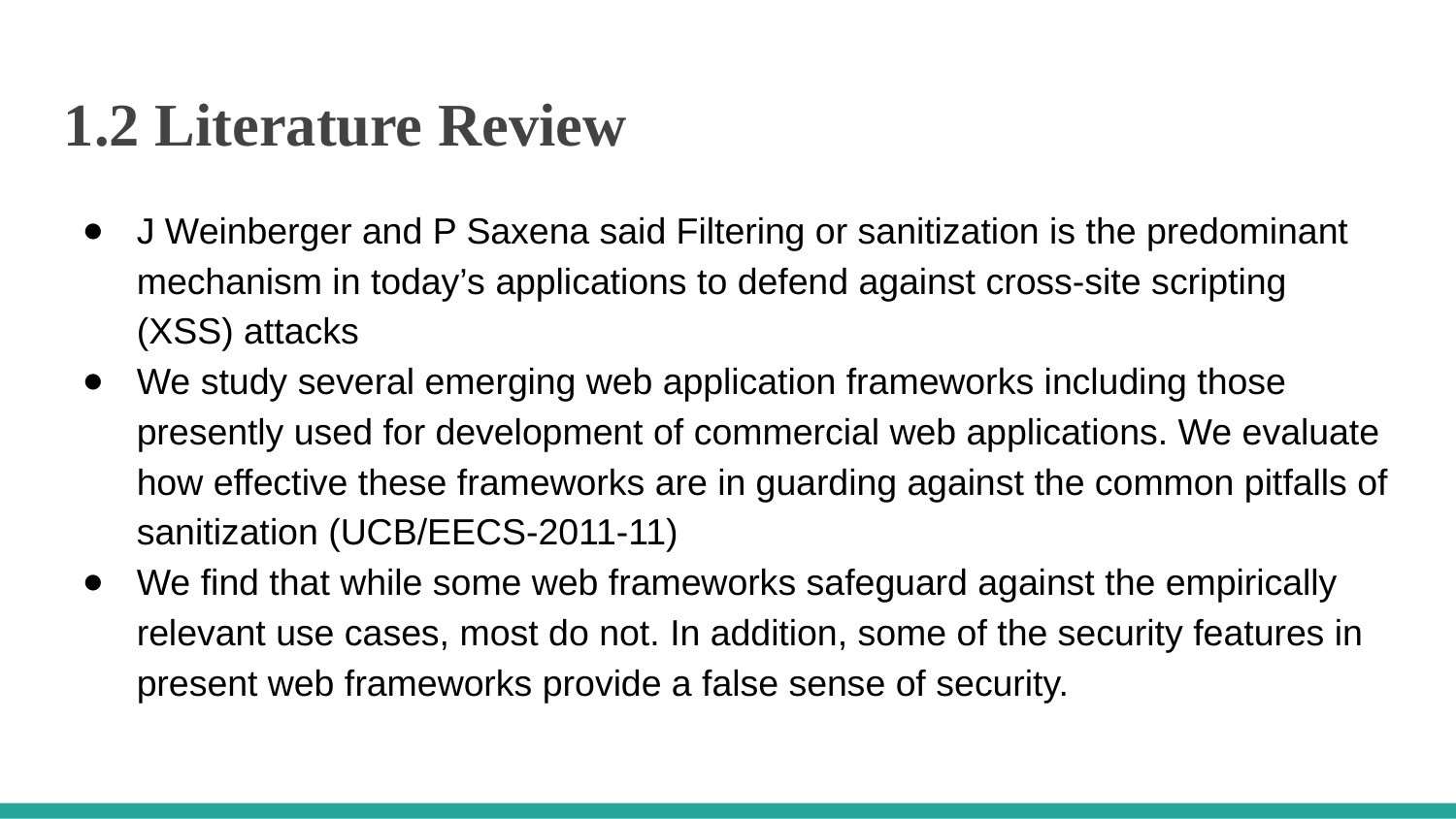

1.2 Literature Review
J Weinberger and P Saxena said Filtering or sanitization is the predominant mechanism in today’s applications to defend against cross-site scripting (XSS) attacks
We study several emerging web application frameworks including those presently used for development of commercial web applications. We evaluate how effective these frameworks are in guarding against the common pitfalls of sanitization (UCB/EECS-2011-11)
We find that while some web frameworks safeguard against the empirically relevant use cases, most do not. In addition, some of the security features in present web frameworks provide a false sense of security.